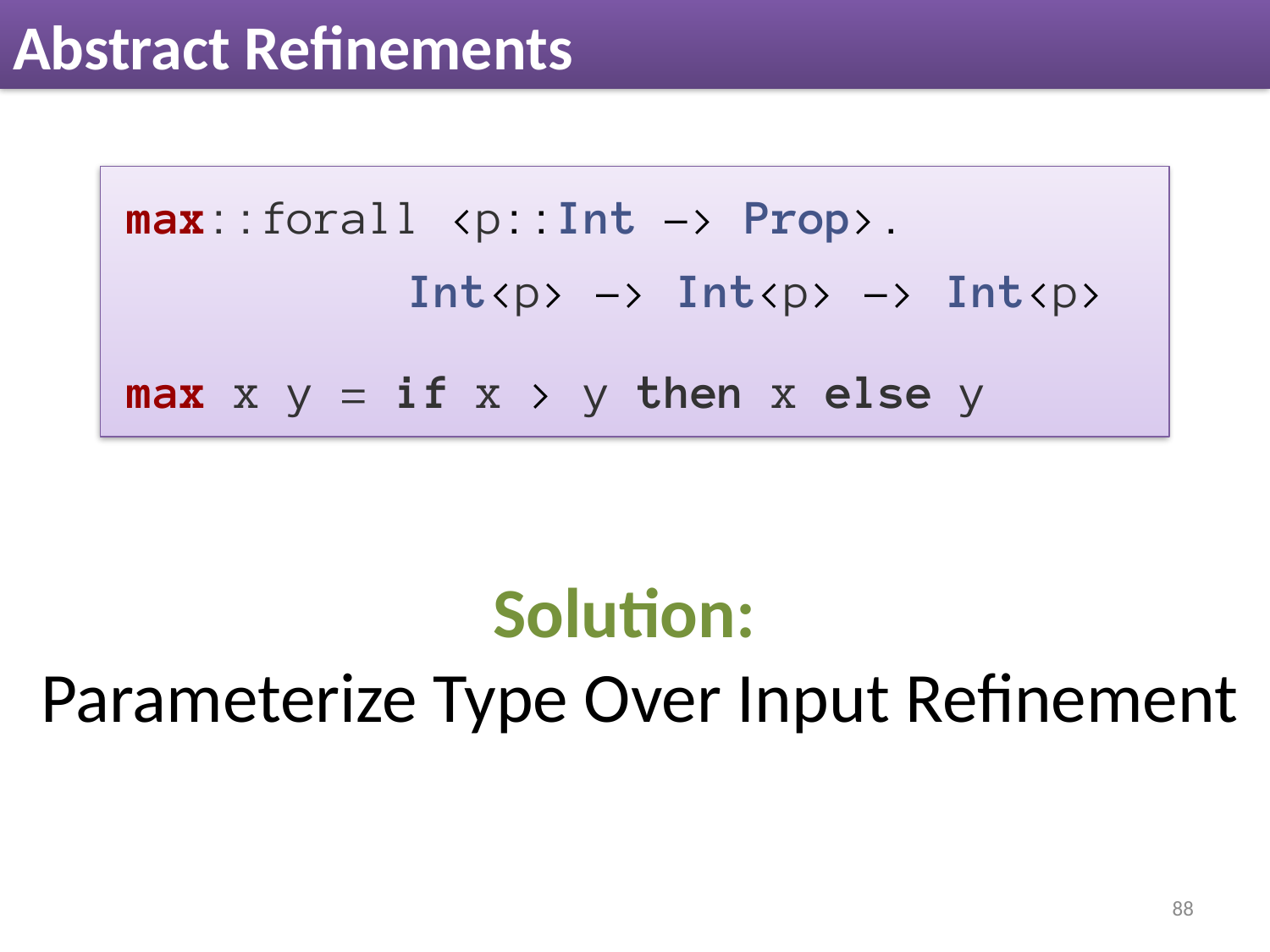

# Abstract Refinements
 max::forall <p::Int -> Prop>.
        	  Int<p> -> Int<p> -> Int<p>

 max x y = if x > y then x else y
Solution:
Parameterize Type Over Input Refinement
88